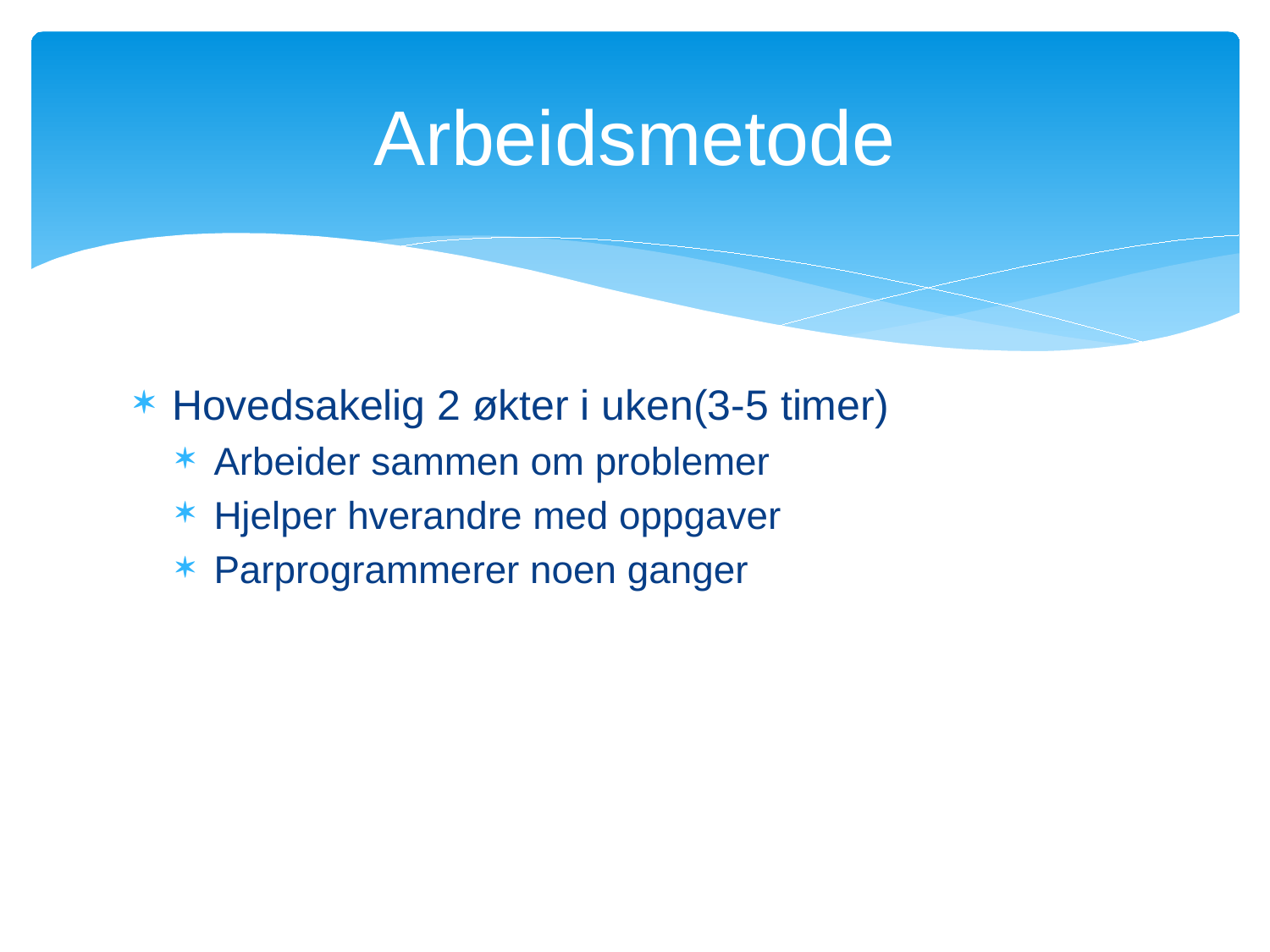

# Arbeidsmetode
Hovedsakelig 2 økter i uken(3-5 timer)
Arbeider sammen om problemer
Hjelper hverandre med oppgaver
Parprogrammerer noen ganger